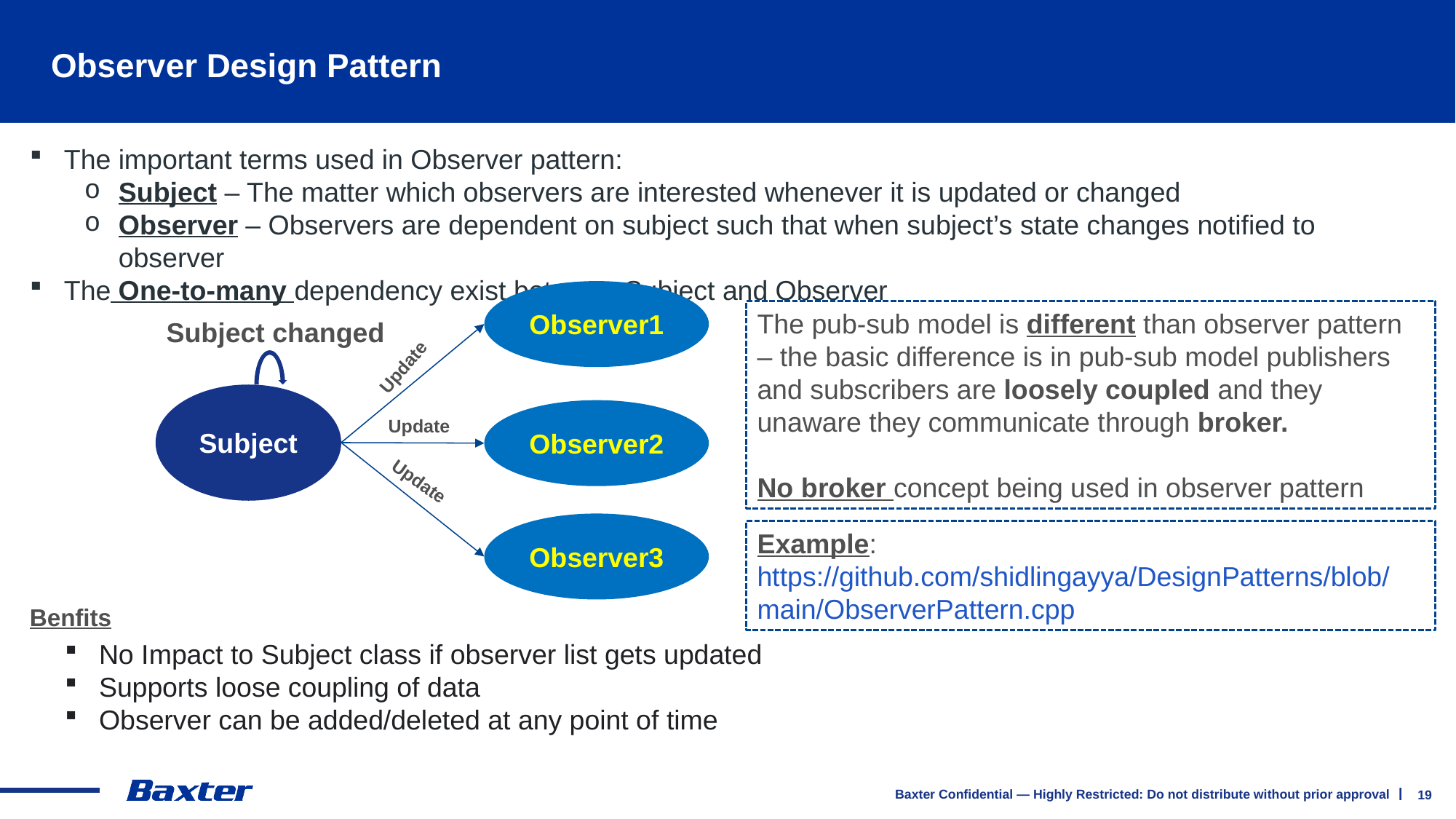

# Observer Design Pattern
The important terms used in Observer pattern:
Subject – The matter which observers are interested whenever it is updated or changed
Observer – Observers are dependent on subject such that when subject’s state changes notified to observer
The One-to-many dependency exist between Subject and Observer
Observer1
Subject changed

Update
Subject
Observer2
Update
Update
The pub-sub model is different than observer pattern – the basic difference is in pub-sub model publishers and subscribers are loosely coupled and they unaware they communicate through broker.

No broker concept being used in observer pattern
Observer3
Example:
https://github.com/shidlingayya/DesignPatterns/blob/main/ObserverPattern.cpp
Benfits
No Impact to Subject class if observer list gets updated
Supports loose coupling of data
Observer can be added/deleted at any point of time
19
Baxter Confidential — Highly Restricted: Do not distribute without prior approval